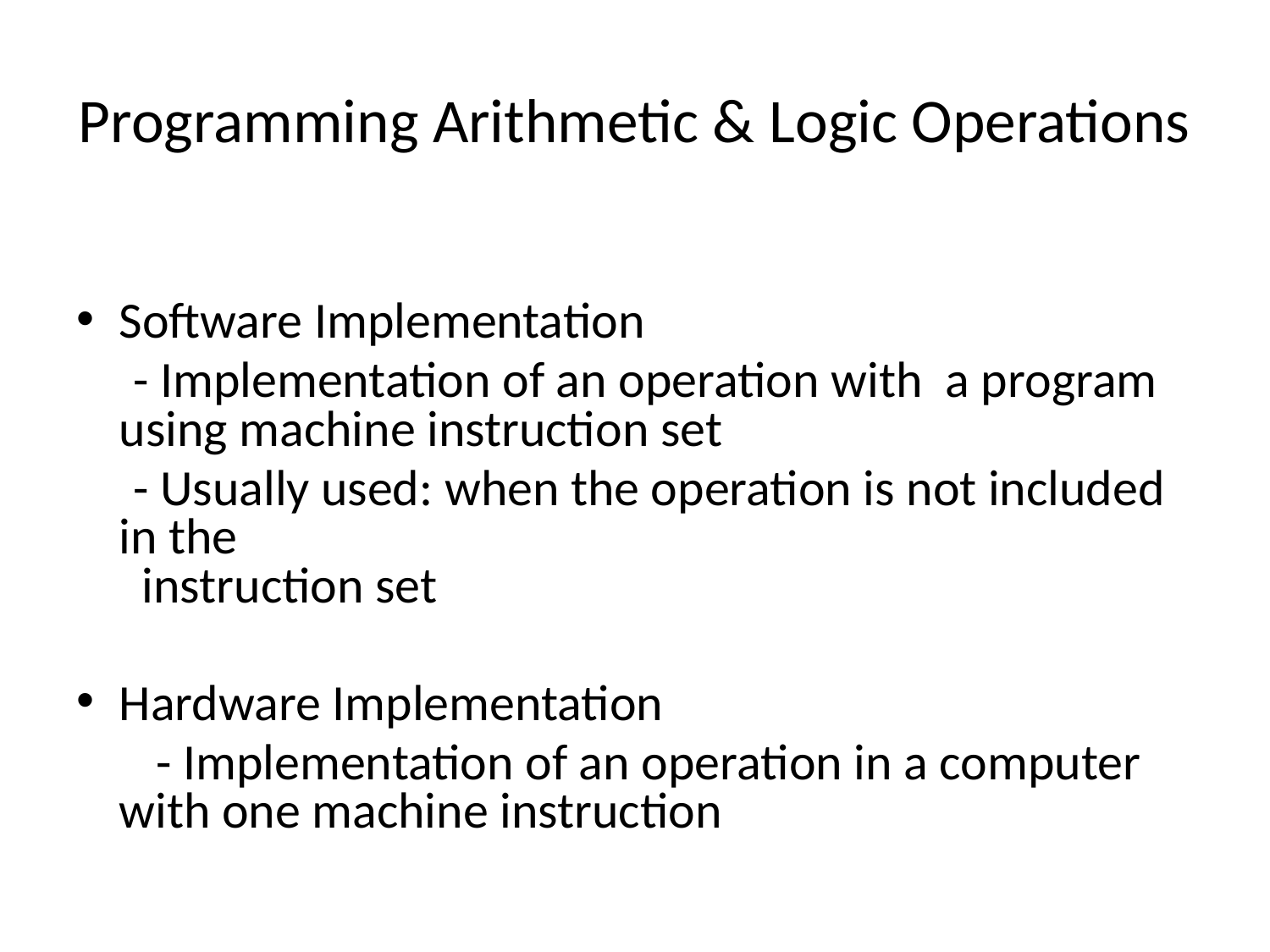

# Programming Arithmetic & Logic Operations

Software Implementation
     - Implementation of an operation with  a program using machine instruction set
     - Usually used: when the operation is not included in the
  instruction set

Hardware Implementation
       - Implementation of an operation in a computer with one machine instruction